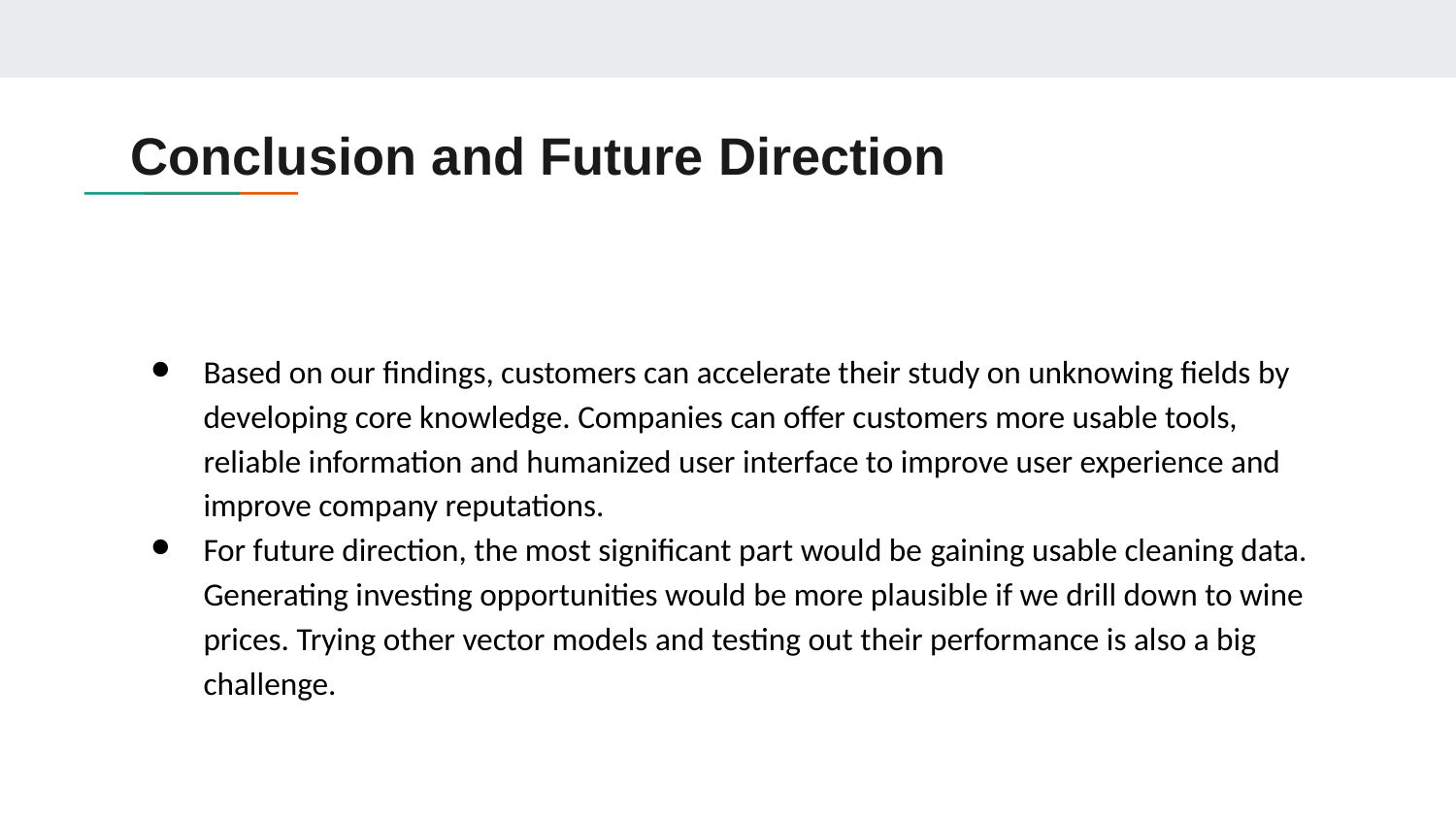

# Conclusion and Future Direction
Based on our findings, customers can accelerate their study on unknowing fields by developing core knowledge. Companies can offer customers more usable tools, reliable information and humanized user interface to improve user experience and improve company reputations.
For future direction, the most significant part would be gaining usable cleaning data. Generating investing opportunities would be more plausible if we drill down to wine prices. Trying other vector models and testing out their performance is also a big challenge.